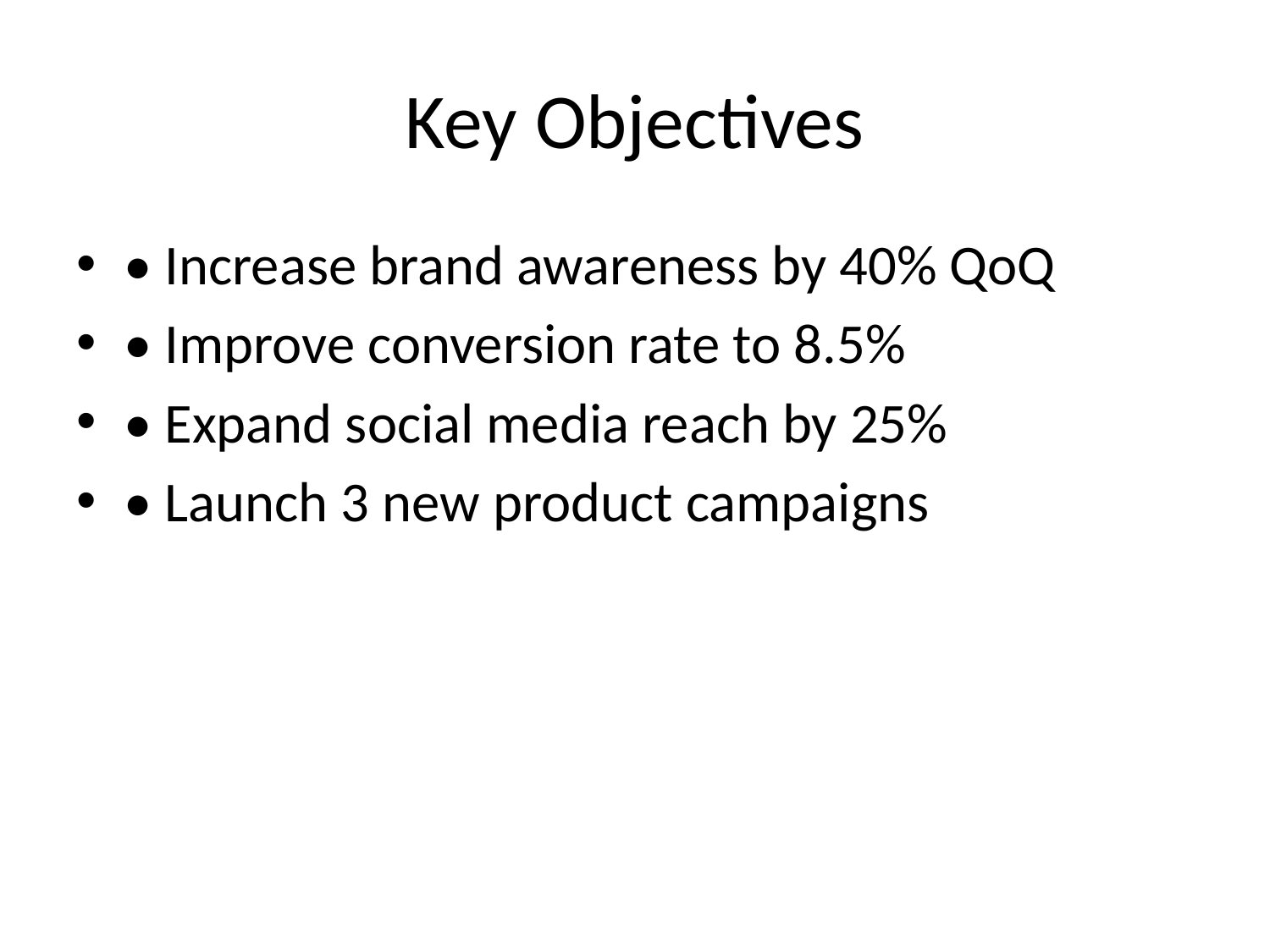

# Key Objectives
• Increase brand awareness by 40% QoQ
• Improve conversion rate to 8.5%
• Expand social media reach by 25%
• Launch 3 new product campaigns